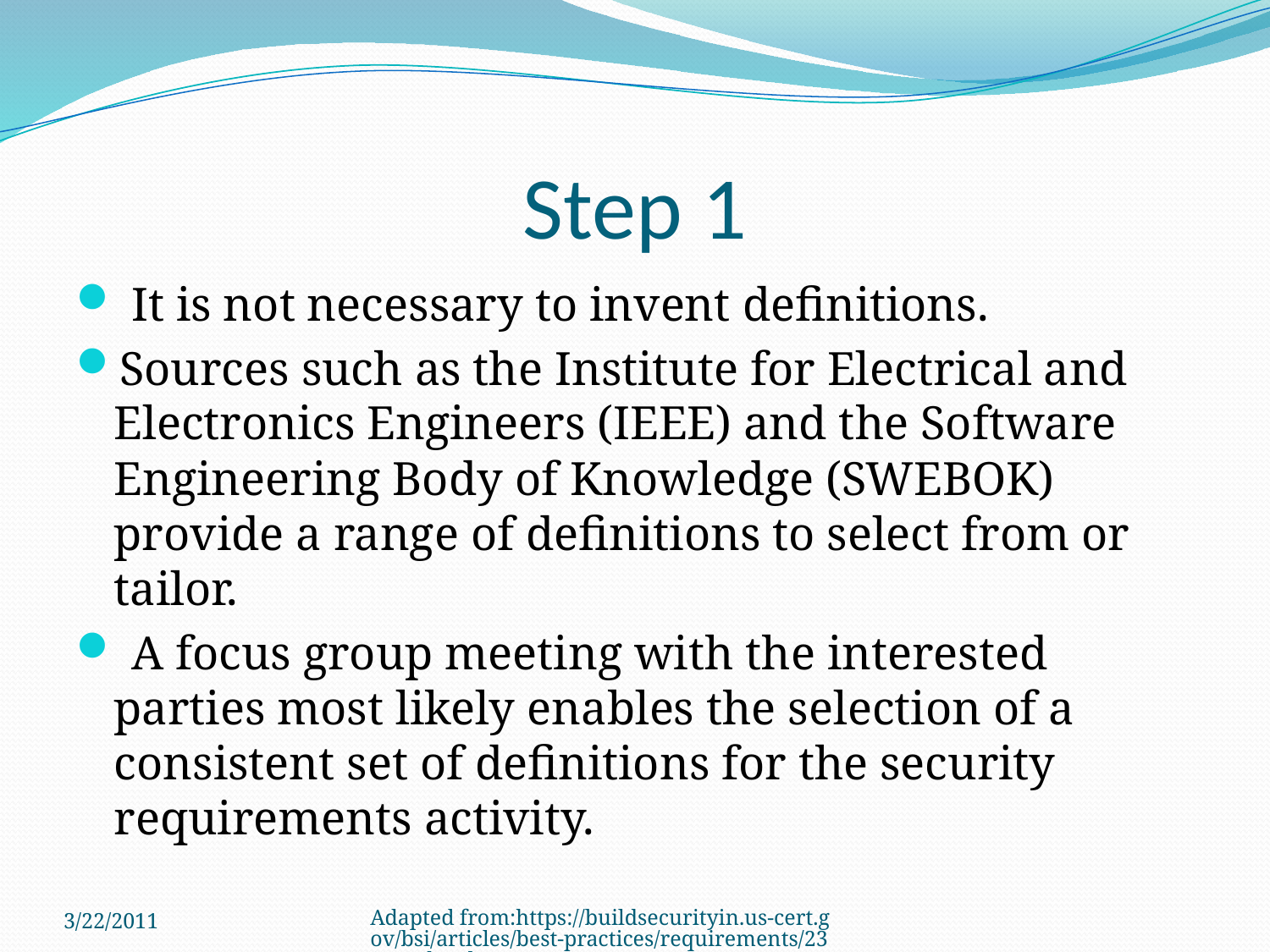

# Step 1
 It is not necessary to invent definitions.
Sources such as the Institute for Electrical and Electronics Engineers (IEEE) and the Software Engineering Body of Knowledge (SWEBOK) provide a range of definitions to select from or tailor.
 A focus group meeting with the interested parties most likely enables the selection of a consistent set of definitions for the security requirements activity.
3/22/2011
Adapted from:https://buildsecurityin.us-cert.gov/bsi/articles/best-practices/requirements/232-BSI.html